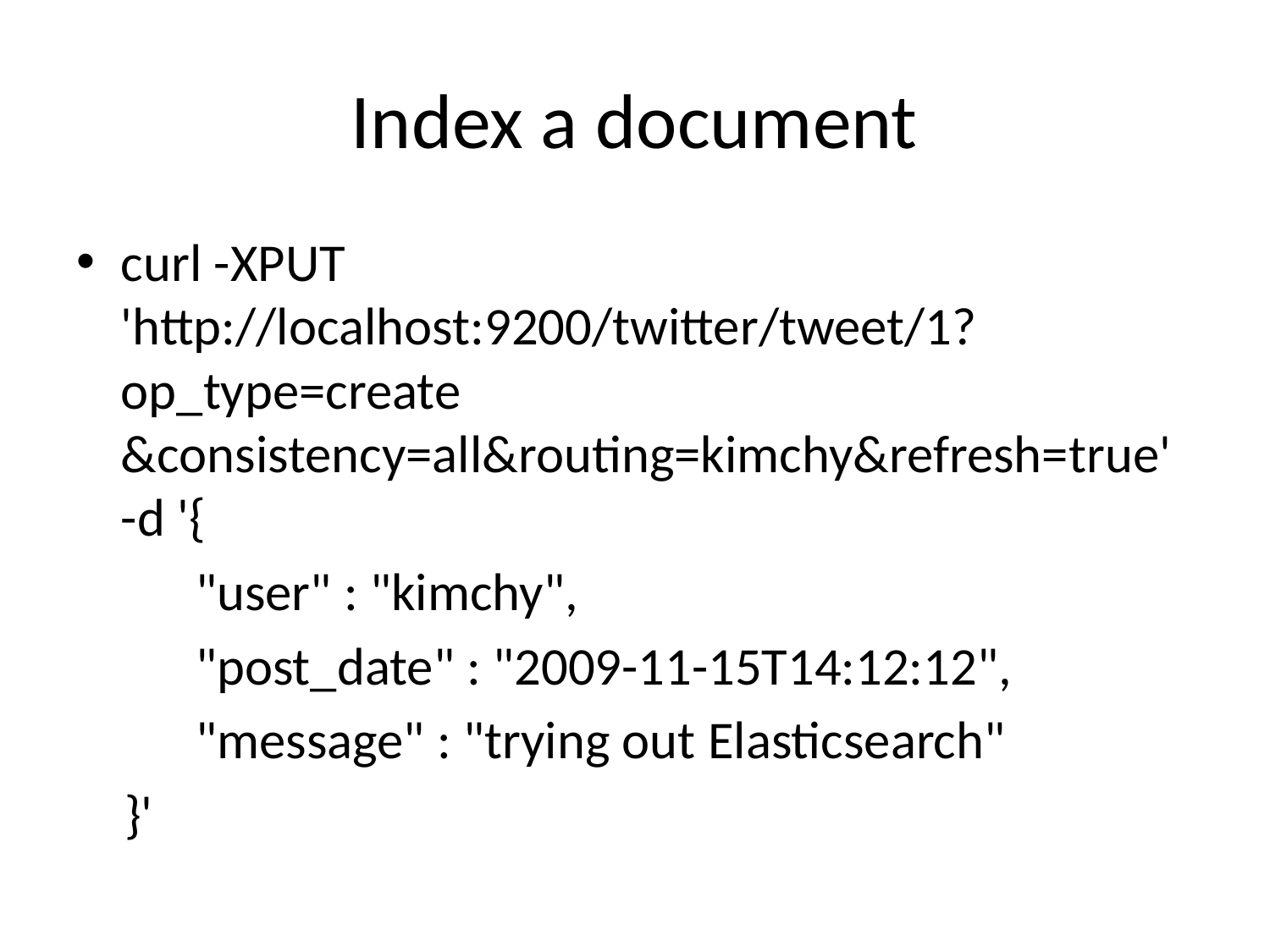

# Index a document
curl -XPUT 'http://localhost:9200/twitter/tweet/1?op_type=create &consistency=all&routing=kimchy&refresh=true' -d '{
	"user" : "kimchy",
	"post_date" : "2009-11-15T14:12:12",
	"message" : "trying out Elasticsearch"
    }'